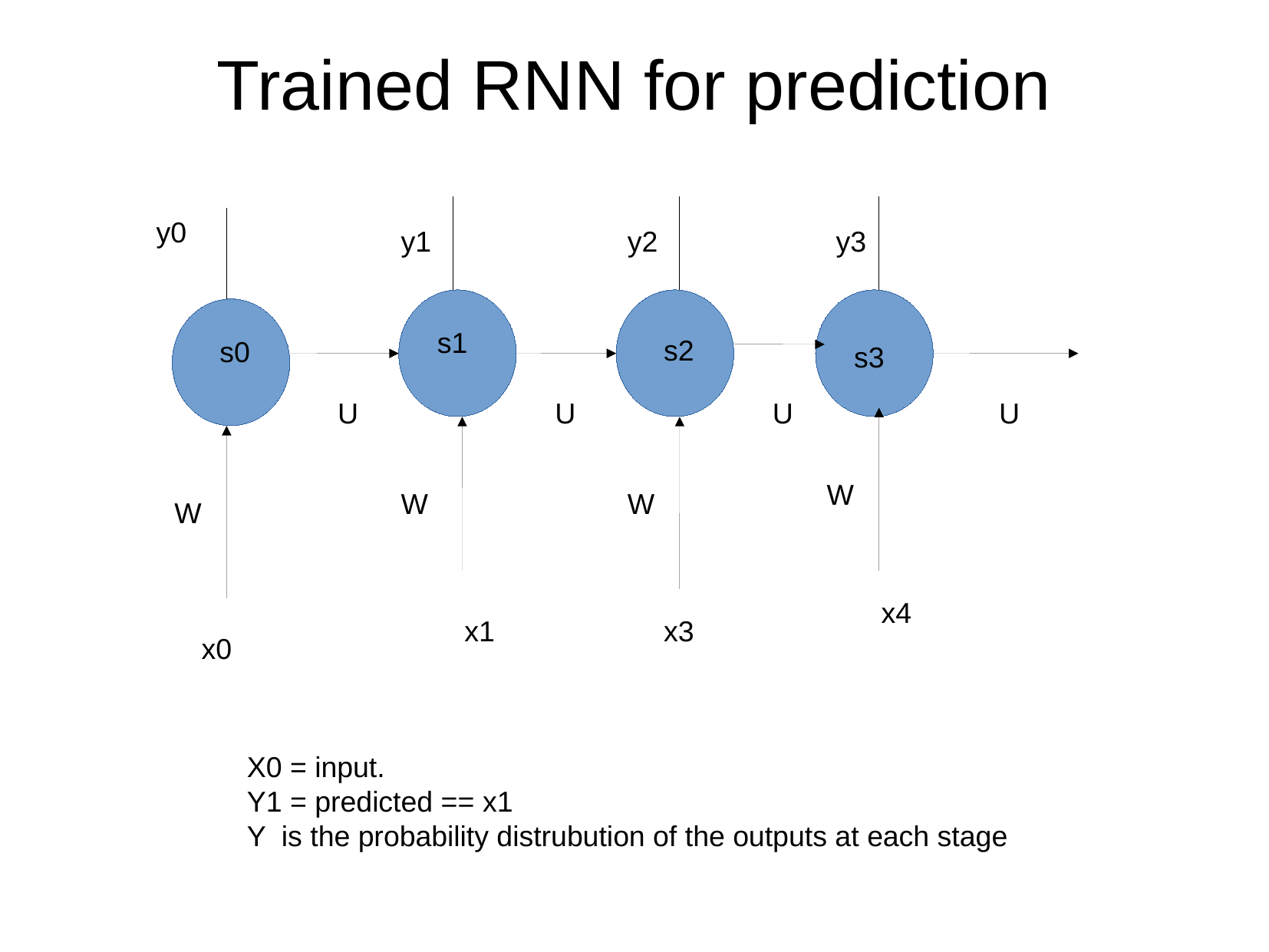

Trained RNN for prediction

y0

y1
y2
y3

s1
s2
s0
s3

U
U
U
U

W
W
W
W
x4
x1
x3
x0
X0 = input.
Y1 = predicted == x1
Y  is the probability distrubution of the outputs at each stage